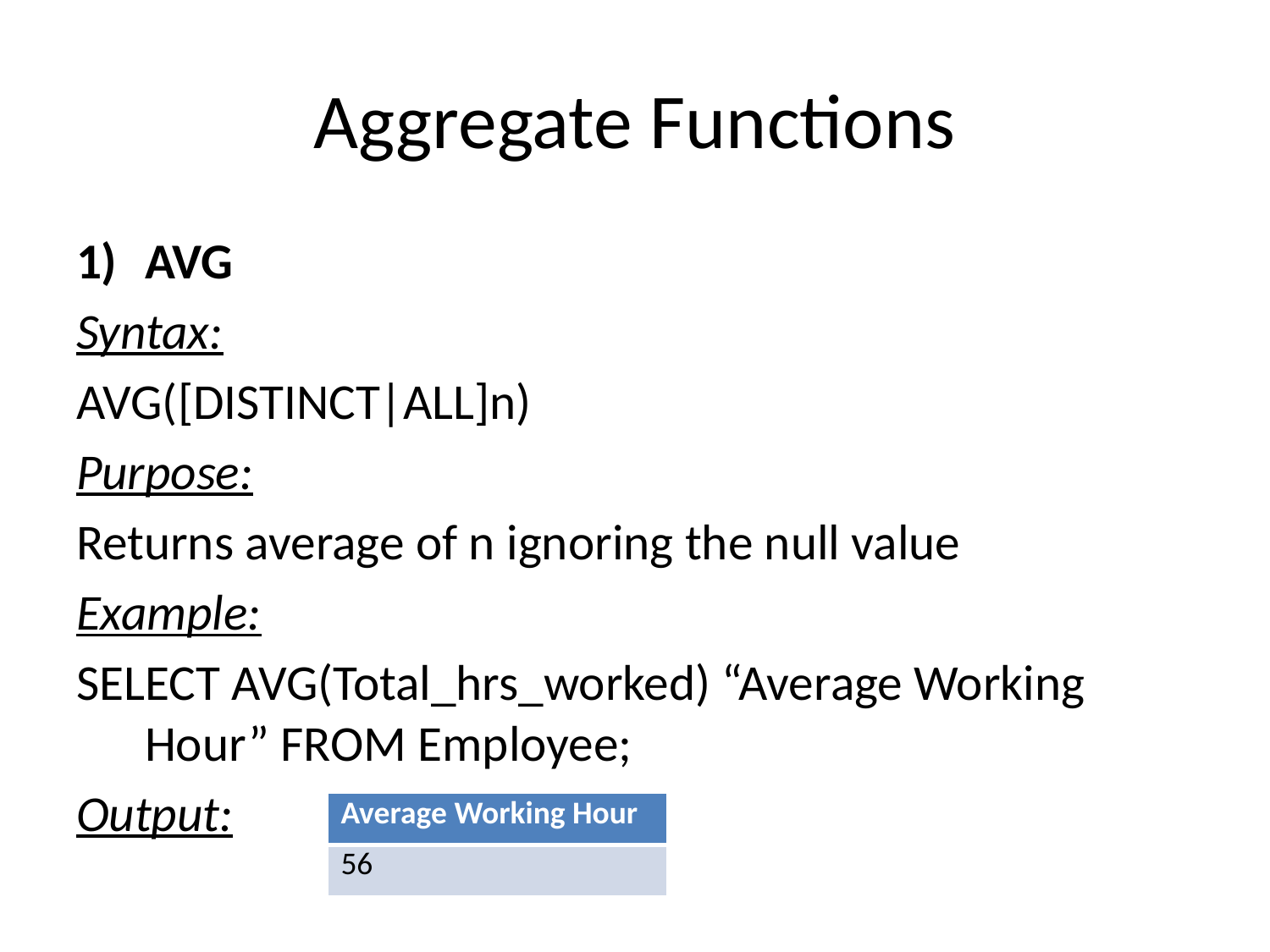

# Aggregate Functions
AVG
Syntax:
AVG([DISTINCT|ALL]n)
Purpose:
Returns average of n ignoring the null value
Example:
SELECT AVG(Total_hrs_worked) “Average Working Hour” FROM Employee;
Output:

| Average Working Hour |
| --- |
| 56 |